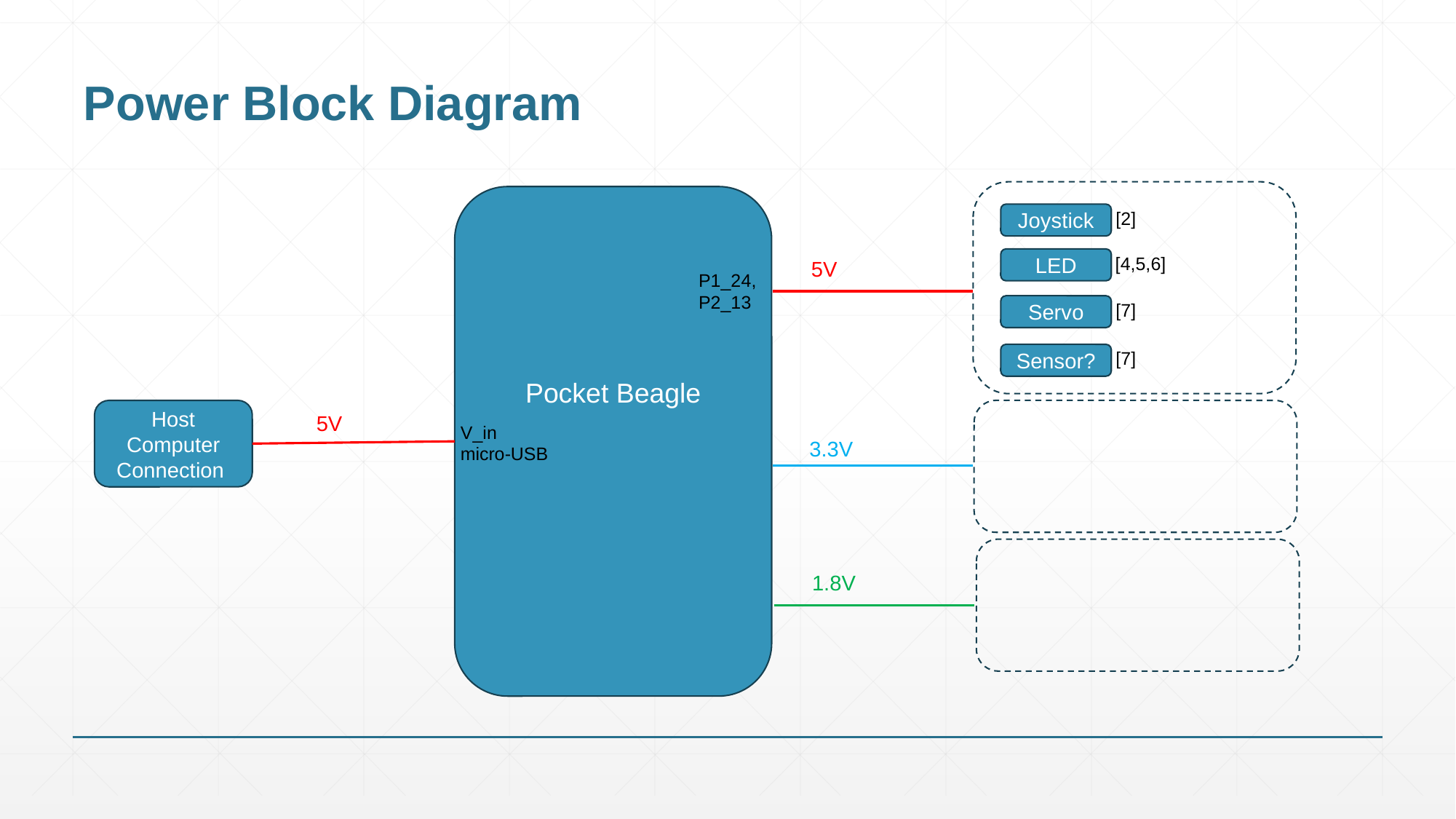

# Power Block Diagram

Pocket Beagle

[2]
Joystick
[4,5,6]
LED
5V
P1_24, P2_13
[7]
Servo
[7]
Sensor?
Host Computer Connection

5V
V_in micro-USB
3.3V

1.8V